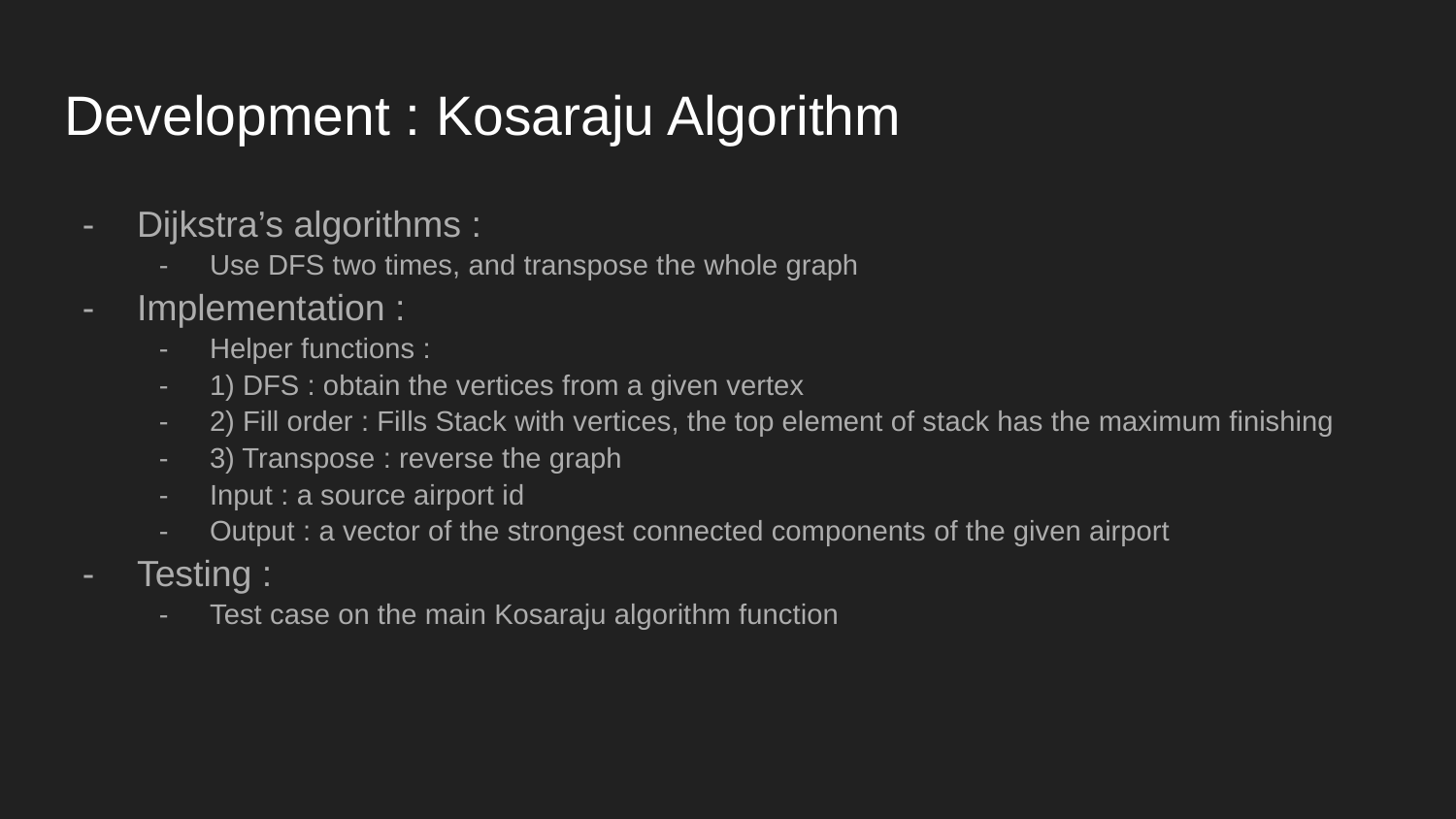

# Development : Kosaraju Algorithm

Dijkstra’s algorithms :
Use DFS two times, and transpose the whole graph
Implementation :
Helper functions :
1) DFS : obtain the vertices from a given vertex
2) Fill order : Fills Stack with vertices, the top element of stack has the maximum finishing
3) Transpose : reverse the graph
Input : a source airport id
Output : a vector of the strongest connected components of the given airport
Testing :
Test case on the main Kosaraju algorithm function